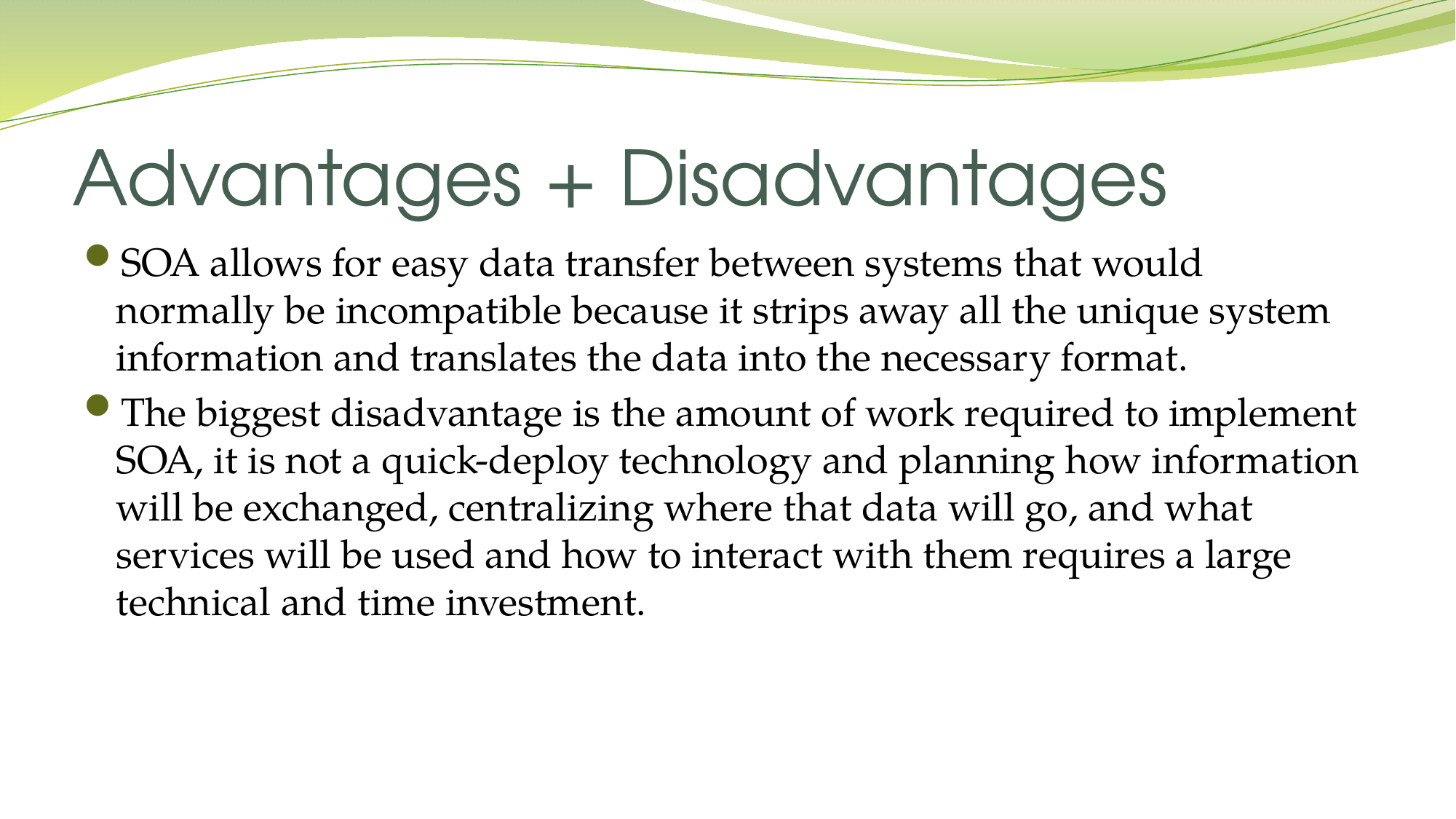

# Advantages + Disadvantages
SOA allows for easy data transfer between systems that would normally be incompatible because it strips away all the unique system information and translates the data into the necessary format.
The biggest disadvantage is the amount of work required to implement SOA, it is not a quick-deploy technology and planning how information will be exchanged, centralizing where that data will go, and what services will be used and how to interact with them requires a large technical and time investment.